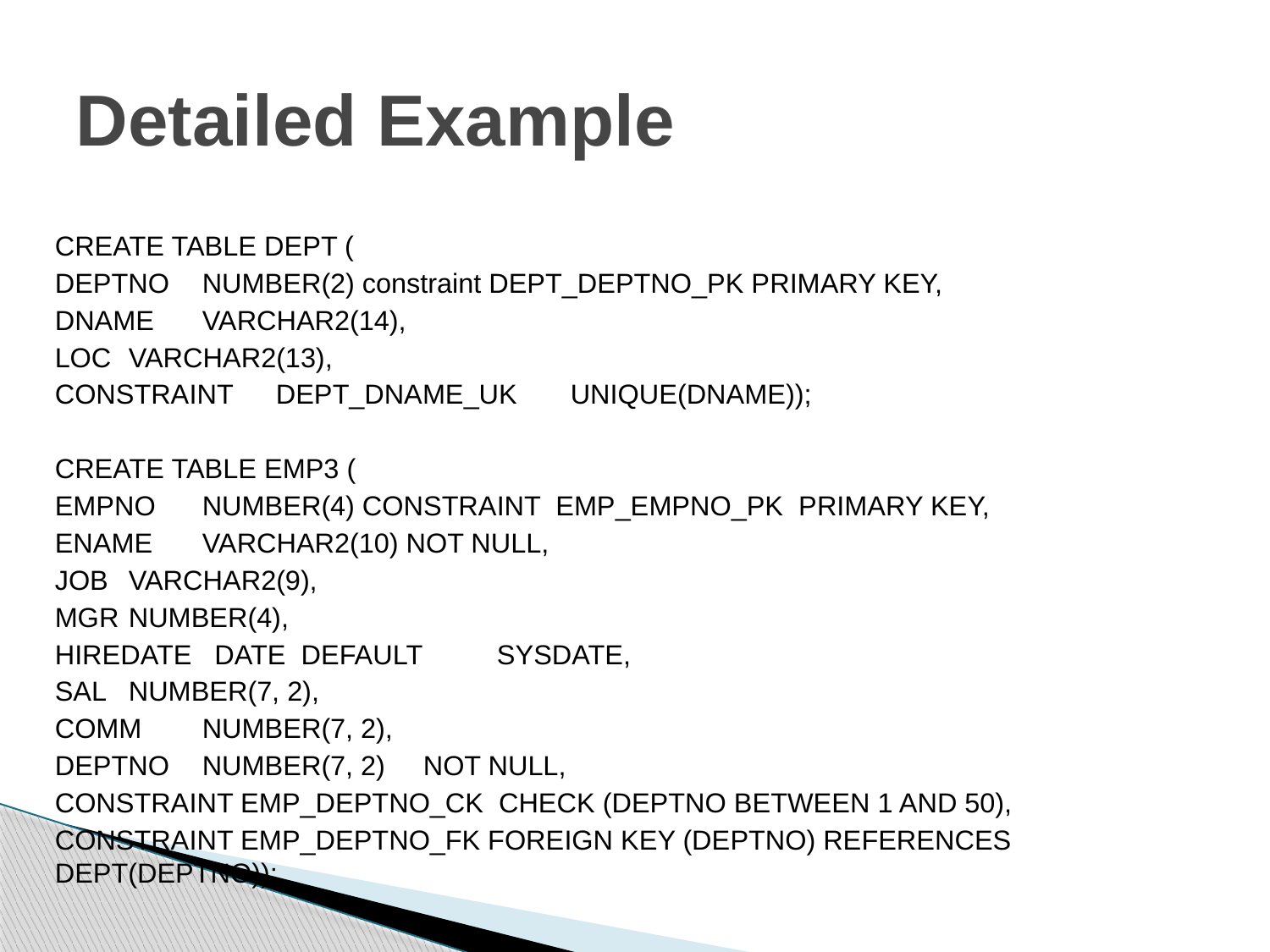

# Detailed Example
CREATE TABLE DEPT (
DEPTNO 	NUMBER(2) constraint DEPT_DEPTNO_PK PRIMARY KEY,
DNAME 	VARCHAR2(14),
LOC	VARCHAR2(13),
CONSTRAINT 	DEPT_DNAME_UK 	UNIQUE(DNAME));

CREATE TABLE EMP3 (
EMPNO 	NUMBER(4) CONSTRAINT  EMP_EMPNO_PK  PRIMARY KEY,
ENAME	VARCHAR2(10) NOT NULL,
JOB 		VARCHAR2(9),
MGR		NUMBER(4),
HIREDATE   DATE  DEFAULT 	SYSDATE,
SAL		NUMBER(7, 2),
COMM 	NUMBER(7, 2),
DEPTNO 	NUMBER(7, 2) 	NOT NULL,
CONSTRAINT EMP_DEPTNO_CK  CHECK (DEPTNO BETWEEN 1 AND 50),
CONSTRAINT EMP_DEPTNO_FK FOREIGN KEY (DEPTNO) REFERENCES  DEPT(DEPTNO));